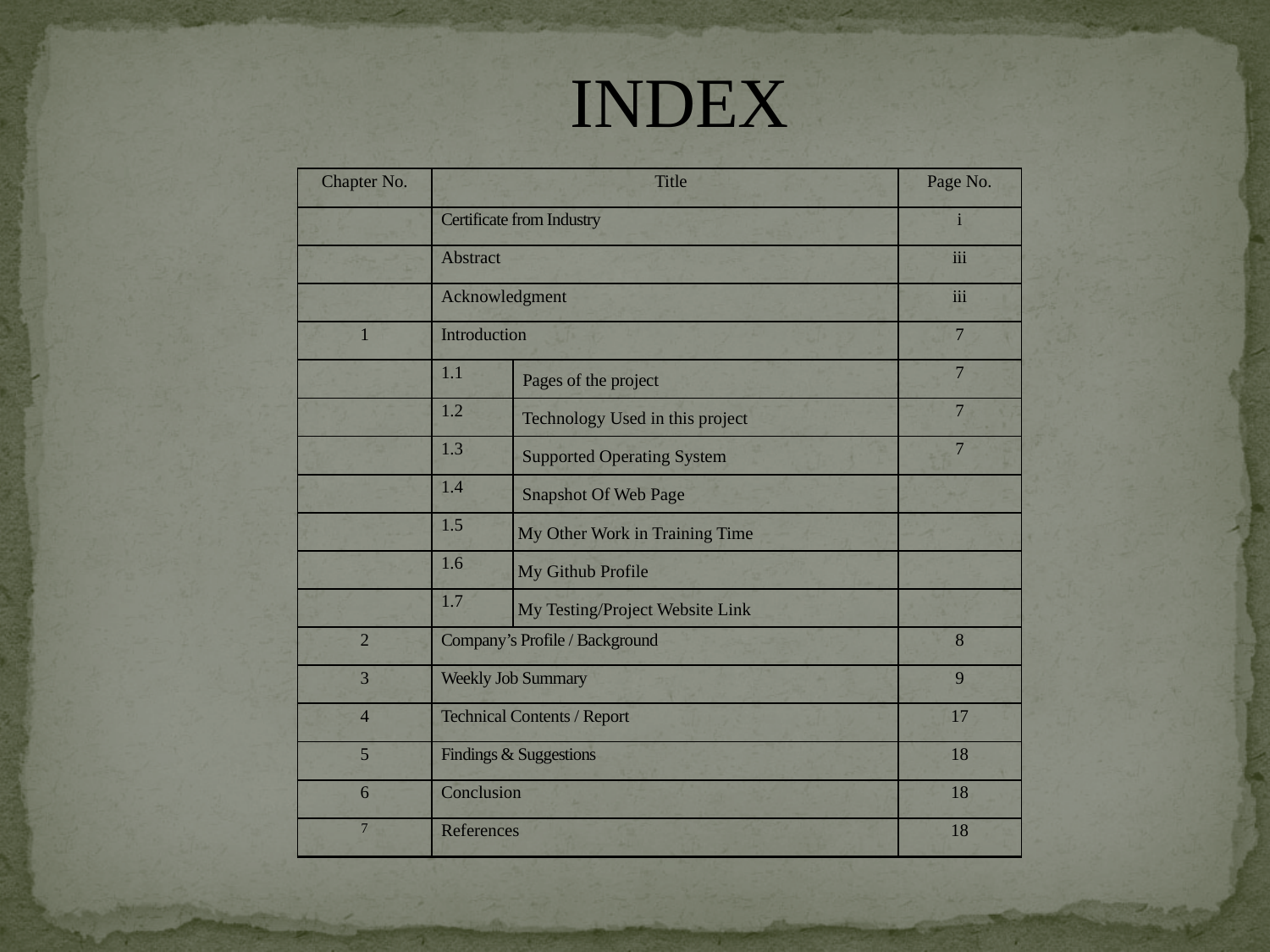

INDEX

| Chapter No. | Title |  | Page No. |
| --- | --- | --- | --- |
|  | Certificate from Industry |  | i |
|  | Abstract |  | iii |
|  | Acknowledgment |  | iii |
| 1 | Introduction |  | 7 |
|  | 1.1 | Pages of the project | 7 |
|  | 1.2 | Technology Used in this project | 7 |
|  | 1.3 | Supported Operating System | 7 |
|  | 1.4 | Snapshot Of Web Page |  |
|  | 1.5 | My Other Work in Training Time |  |
|  | 1.6 | My Github Profile |  |
|  | 1.7 | My Testing/Project Website Link |  |
| 2 | Company’s Profile / Background |  | 8 |
| 3 | Weekly Job Summary |  | 9 |
| 4 | Technical Contents / Report |  | 17 |
| 5 | Findings & Suggestions |  | 18 |
| 6 | Conclusion |  | 18 |
| 7 | References |  | 18 |